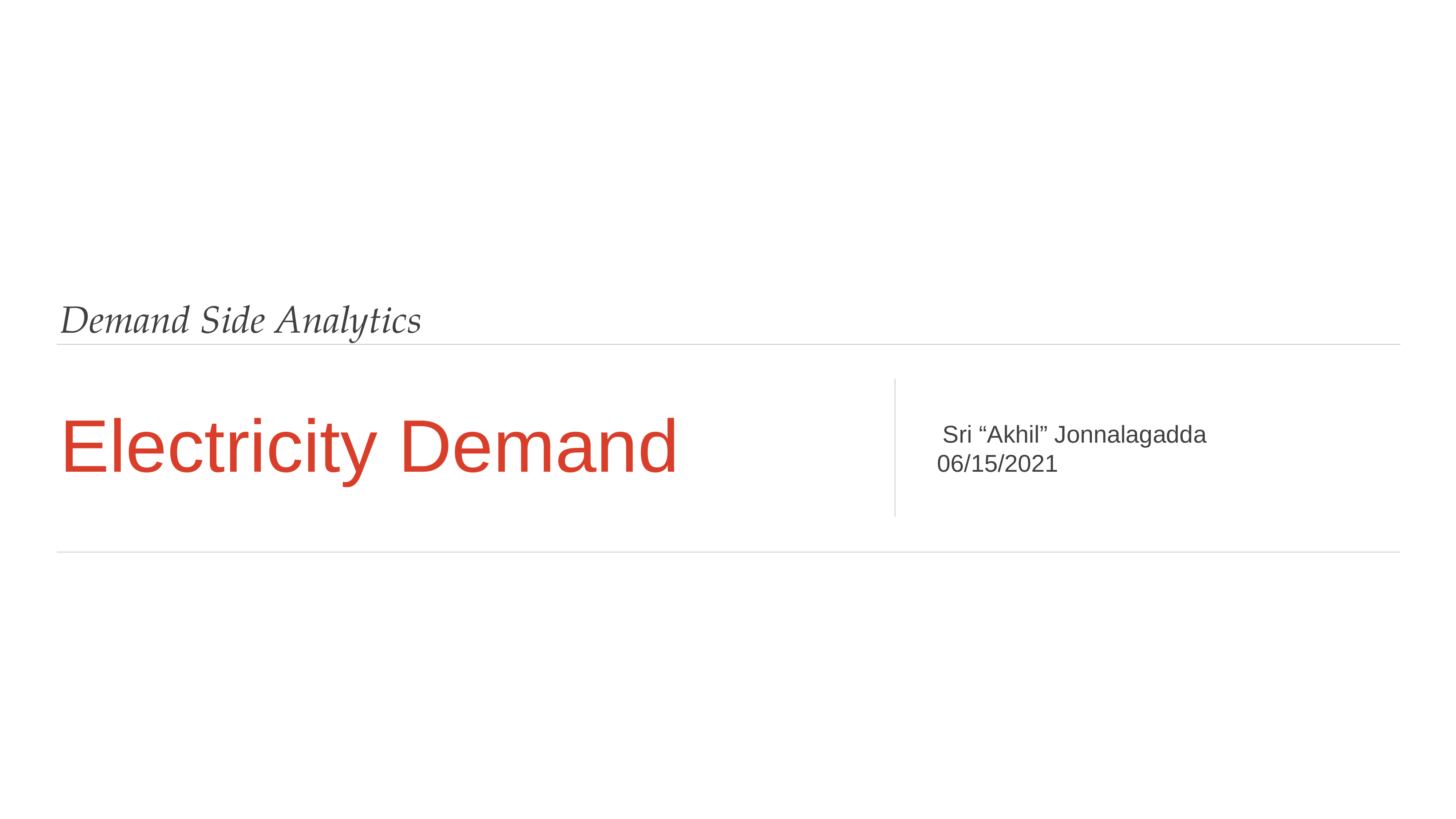

Demand Side Analytics
# Electricity Demand
  Sri “Akhil” Jonnalagadda
 06/15/2021
1